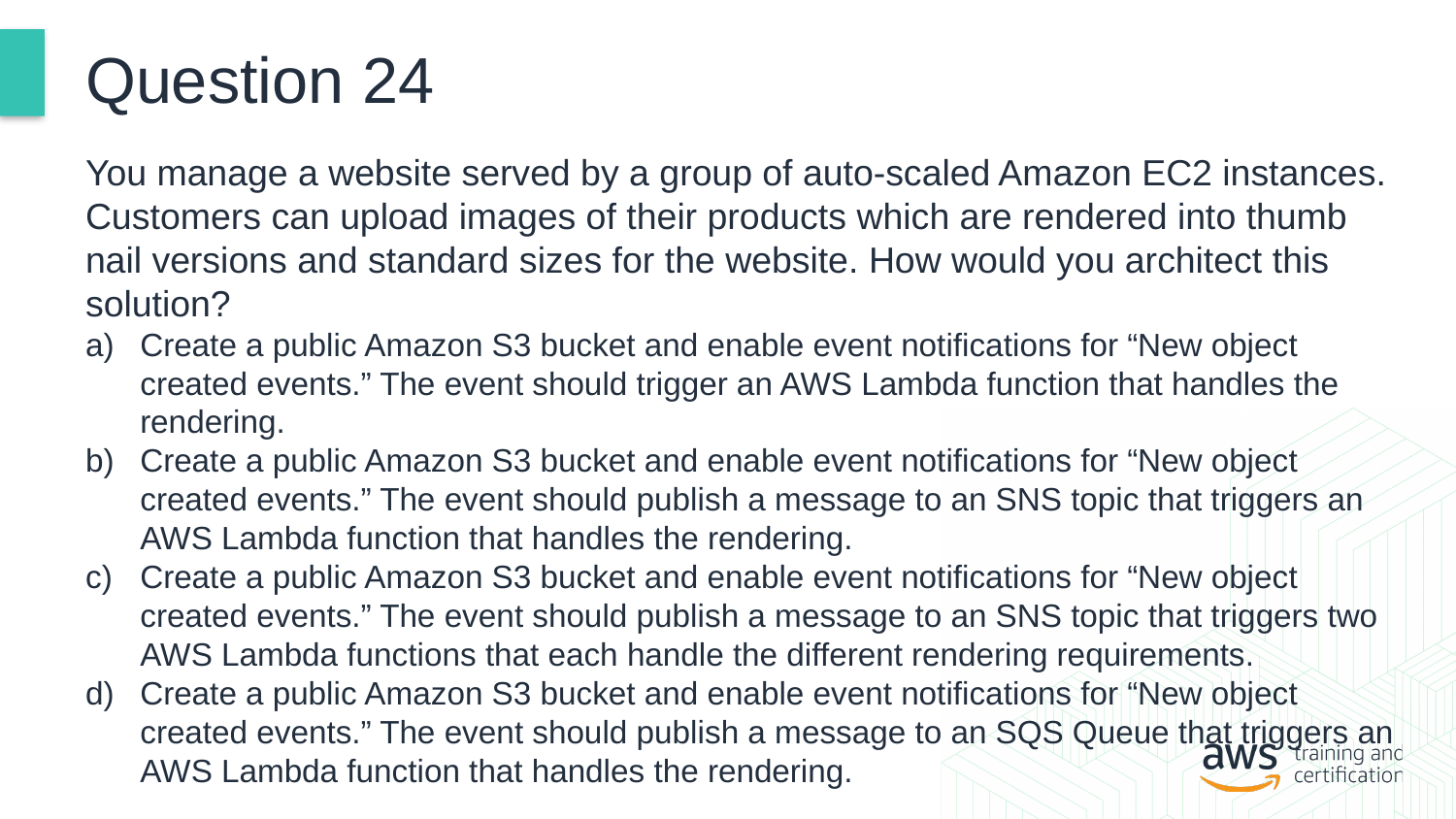

# Question 24
You manage a website served by a group of auto-scaled Amazon EC2 instances. Customers can upload images of their products which are rendered into thumb nail versions and standard sizes for the website. How would you architect this solution?
Create a public Amazon S3 bucket and enable event notifications for “New object created events.” The event should trigger an AWS Lambda function that handles the rendering.
Create a public Amazon S3 bucket and enable event notifications for “New object created events.” The event should publish a message to an SNS topic that triggers an AWS Lambda function that handles the rendering.
Create a public Amazon S3 bucket and enable event notifications for “New object created events.” The event should publish a message to an SNS topic that triggers two AWS Lambda functions that each handle the different rendering requirements.
Create a public Amazon S3 bucket and enable event notifications for “New object created events.” The event should publish a message to an SQS Queue that triggers an AWS Lambda function that handles the rendering.